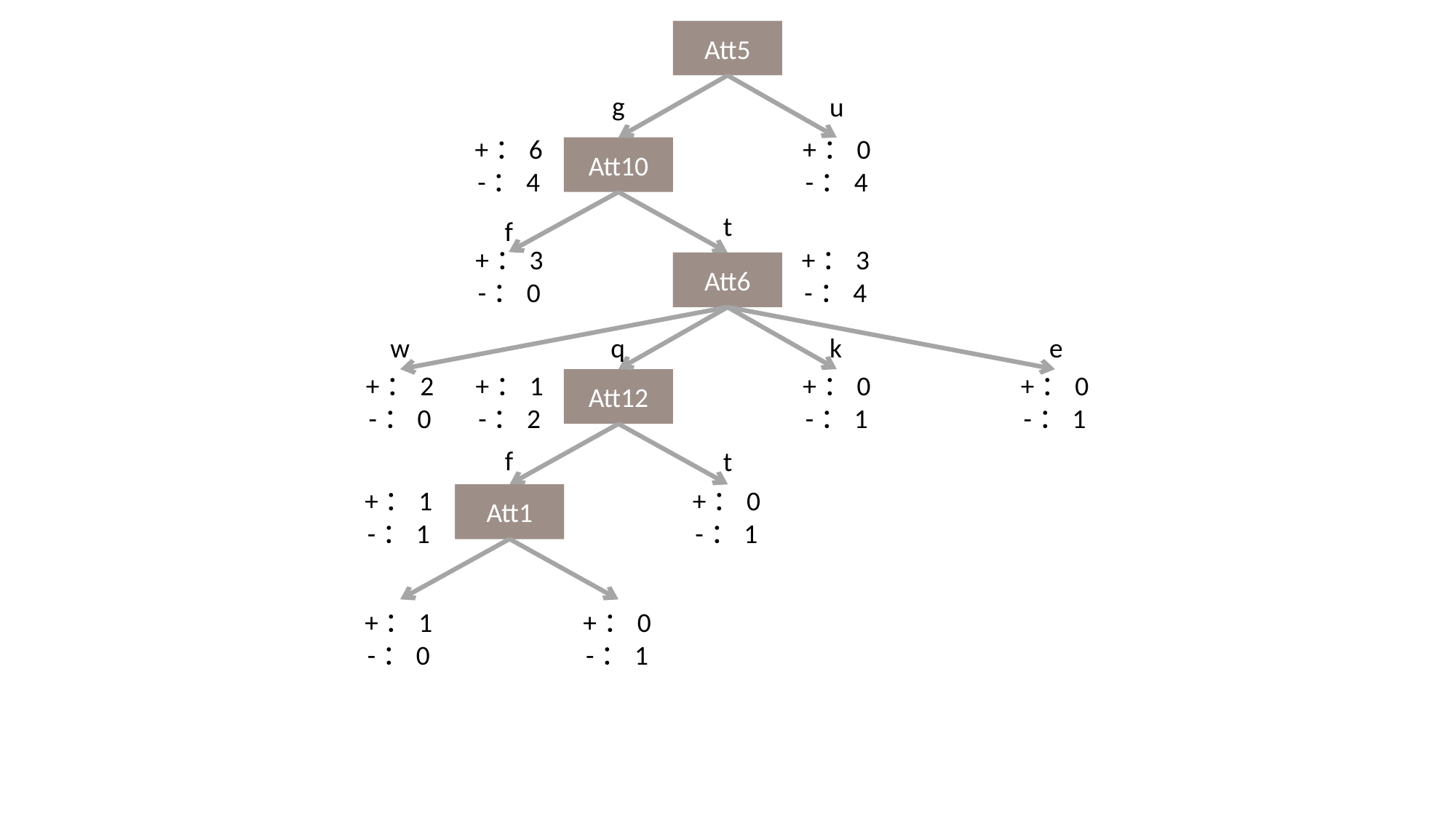

Att5
g
u
+：6
-：4
+：0
-：4
Att10
t
f
+：3
-：4
+：3
-：0
Att5
Att6
w
q
k
e
+：2
-：0
+：1
-：2
+：0
-：1
+：0
-：1
Att12
f
t
+：1
-：1
+：0
-：1
Att5
Att1
+：1
-：0
+：0
-：1